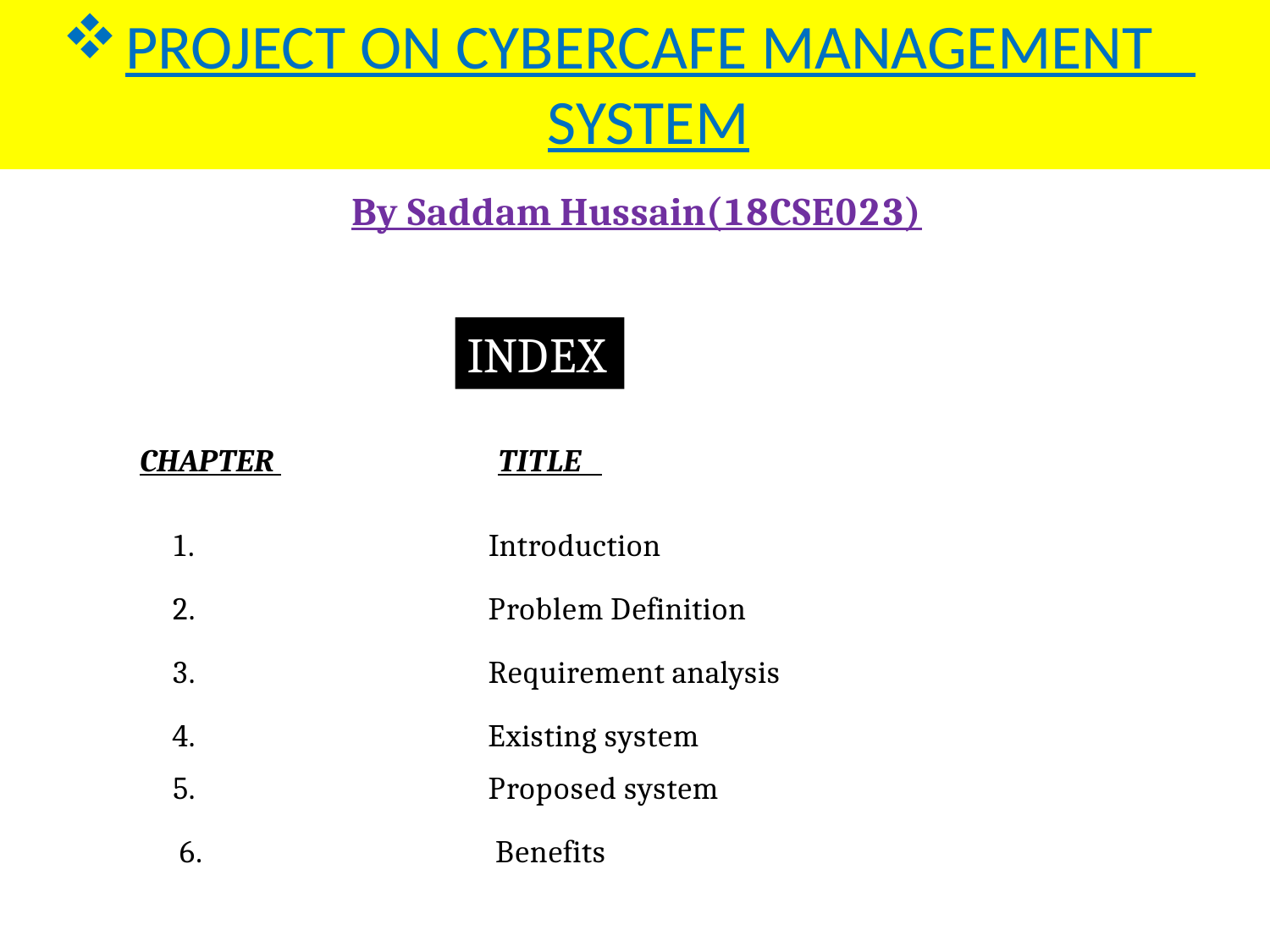

# PROJECT ON CYBERCAFE MANAGEMENT    SYSTEM
By Saddam Hussain(18CSE023)
INDEX
CHAPTER                                TITLE
         1. 			Introduction
2. 		         Problem Definition
3.                                          Requirement analysis
4. 		         Existing system
5. 		         Proposed system
 6.		          Benefits